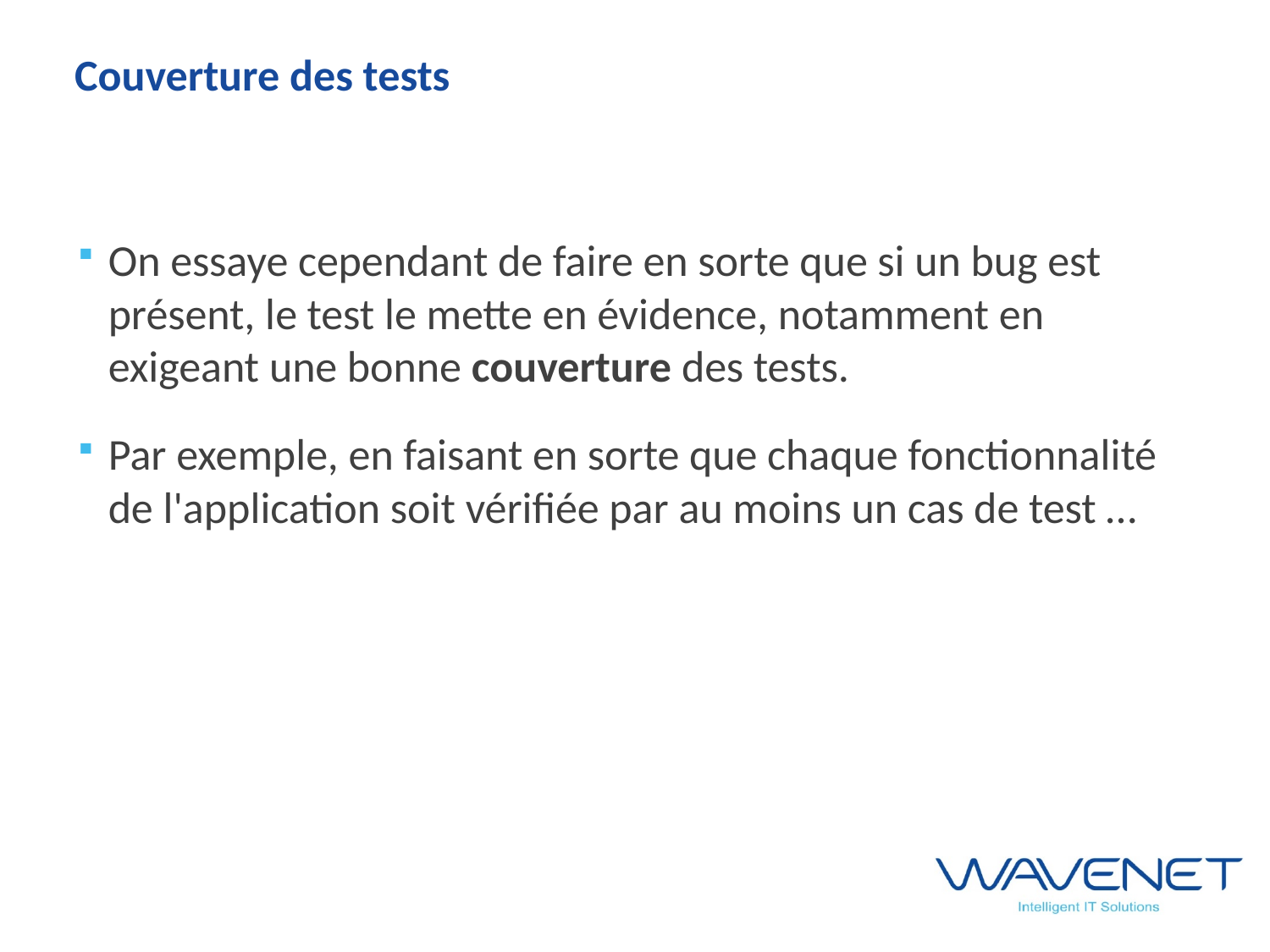

# Couverture des tests
On essaye cependant de faire en sorte que si un bug est présent, le test le mette en évidence, notamment en exigeant une bonne couverture des tests.
Par exemple, en faisant en sorte que chaque fonctionnalité de l'application soit vérifiée par au moins un cas de test …